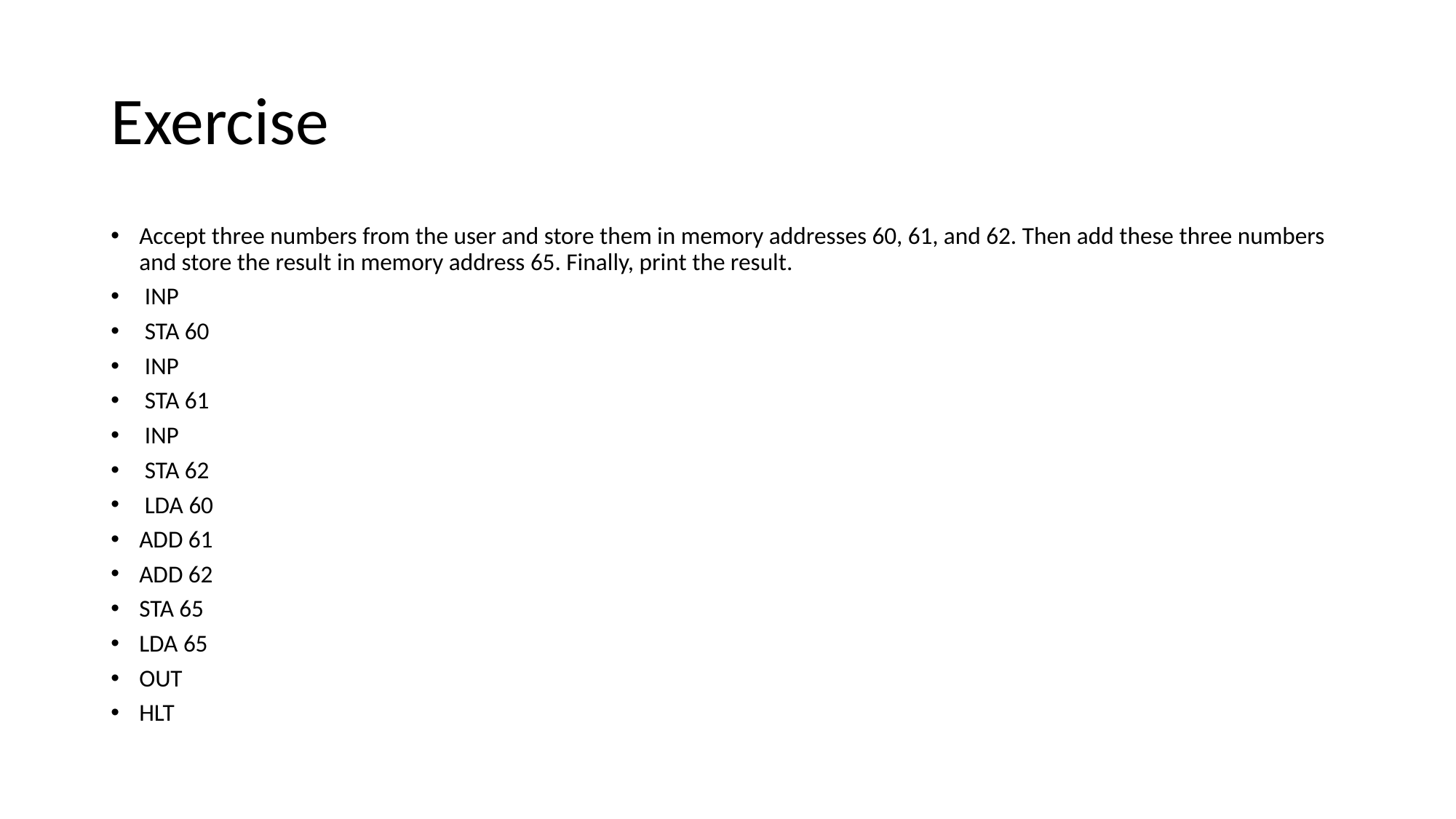

# Exercise
Accept three numbers from the user and store them in memory addresses 60, 61, and 62. Then add these three numbers and store the result in memory address 65. Finally, print the result.
 INP
 STA 60
 INP
 STA 61
 INP
 STA 62
 LDA 60
ADD 61
ADD 62
STA 65
LDA 65
OUT
HLT